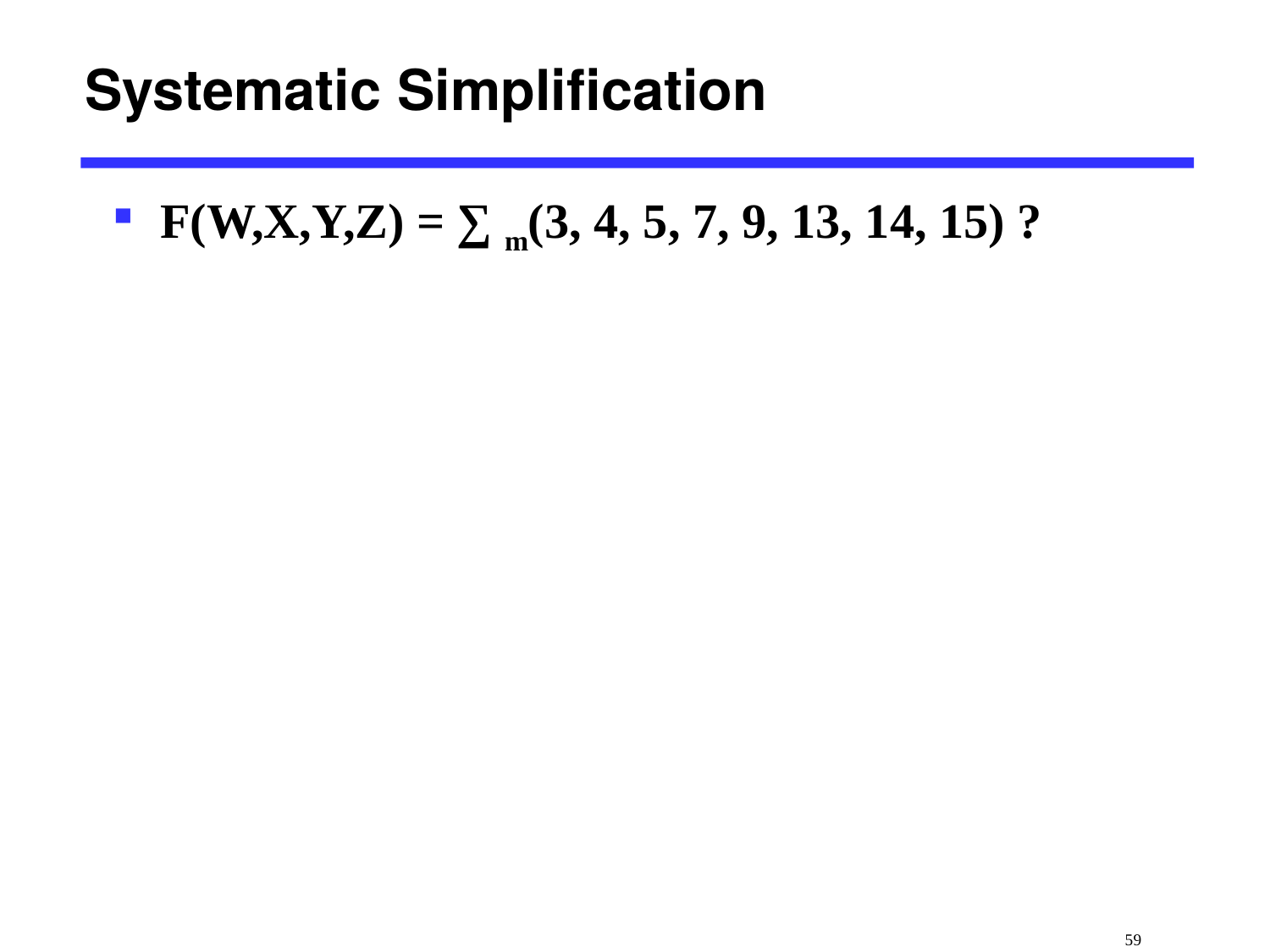

# Systematic Simplification
F(W,X,Y,Z) = ∑ m(3, 4, 5, 7, 9, 13, 14, 15) ?

                           59